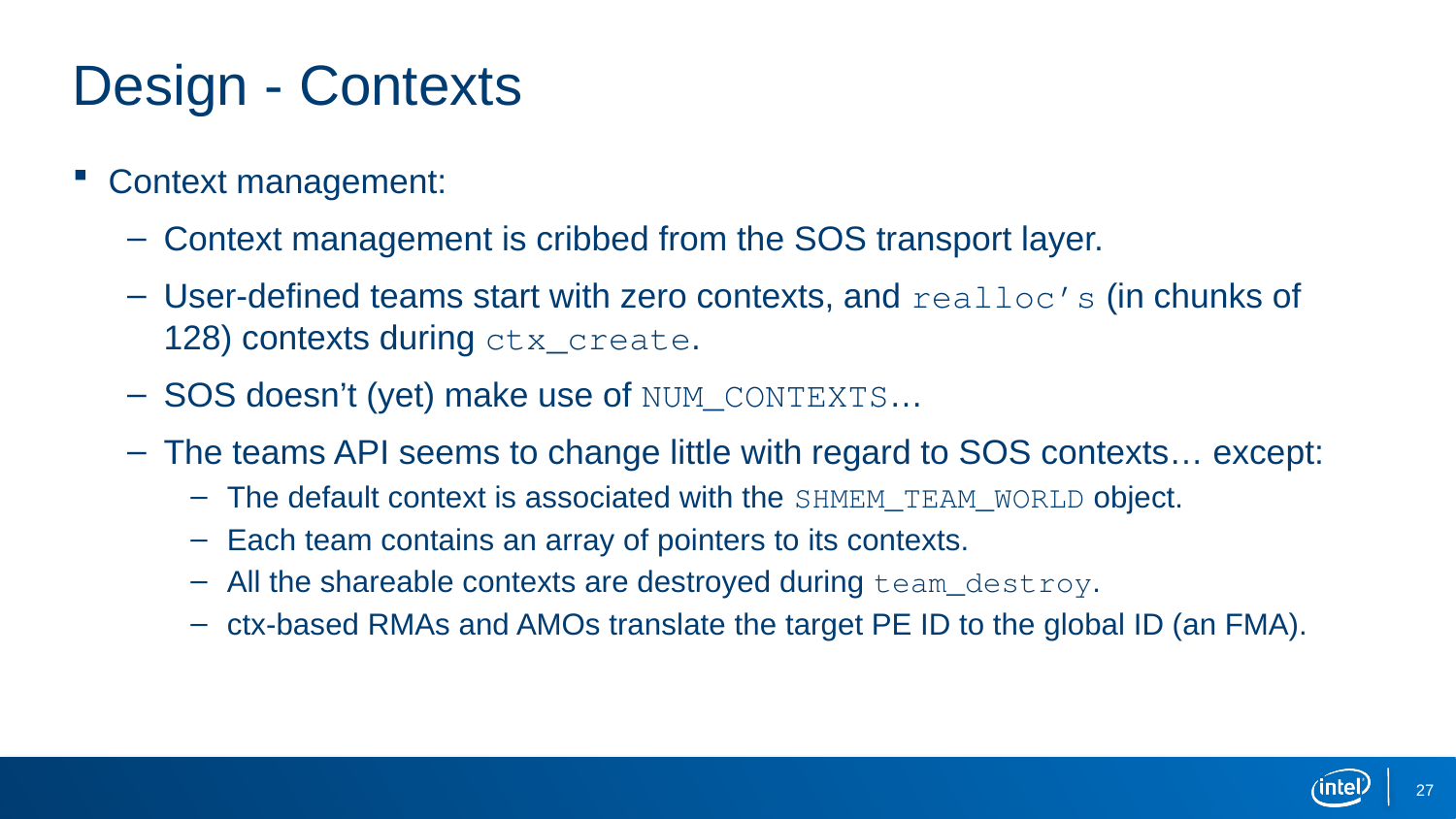

# Design - Contexts
Context management:
Context management is cribbed from the SOS transport layer.
User-defined teams start with zero contexts, and realloc’s (in chunks of 128) contexts during ctx_create.
SOS doesn’t (yet) make use of NUM_CONTEXTS…
The teams API seems to change little with regard to SOS contexts… except:
The default context is associated with the SHMEM_TEAM_WORLD object.
Each team contains an array of pointers to its contexts.
All the shareable contexts are destroyed during team_destroy.
ctx-based RMAs and AMOs translate the target PE ID to the global ID (an FMA).

27